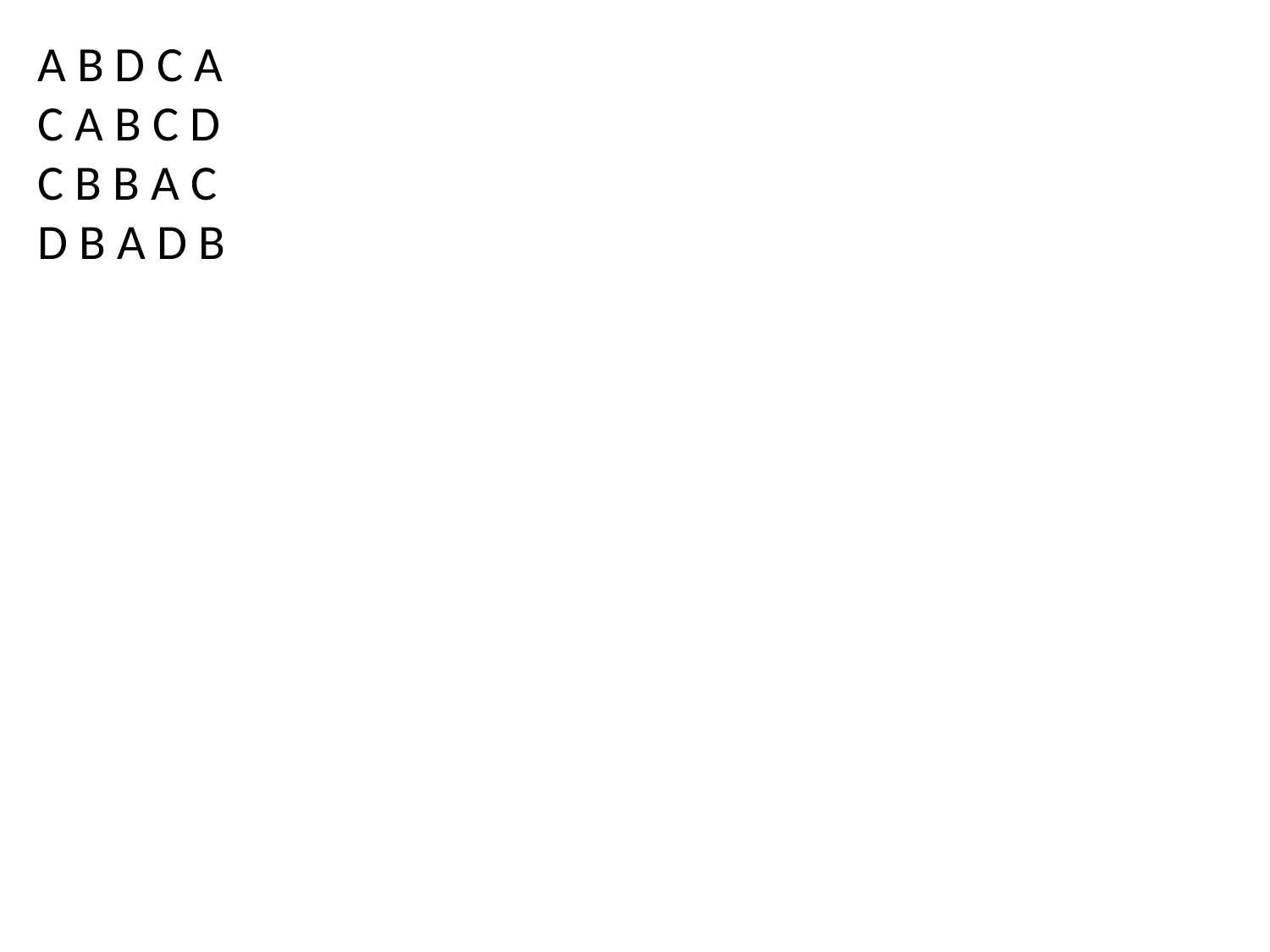

A B D C A
C A B C D
C B B A C
D B A D B